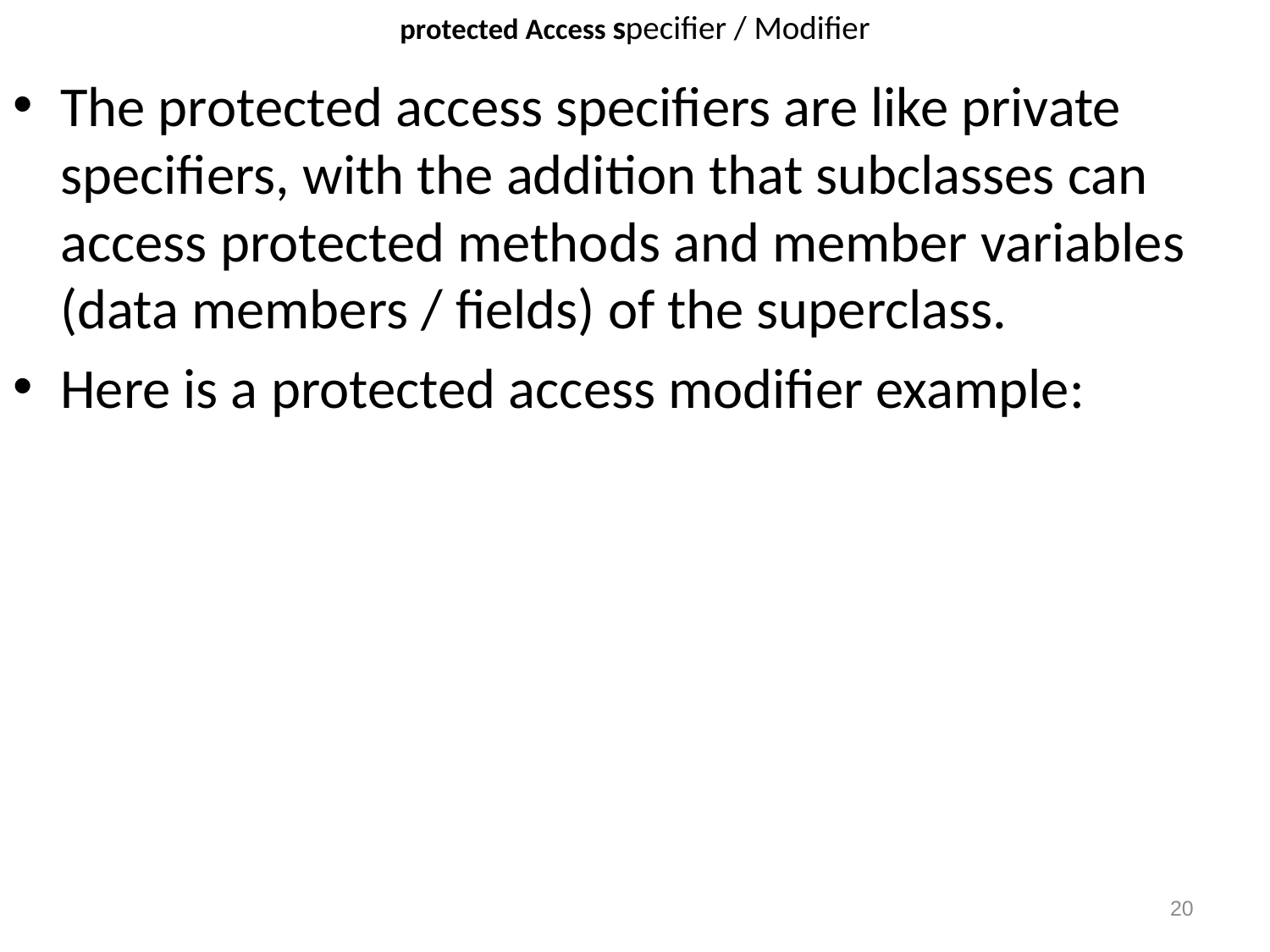

# protected Access specifier / Modifier
The protected access specifiers are like private specifiers, with the addition that subclasses can access protected methods and member variables (data members / fields) of the superclass.
Here is a protected access modifier example:

20